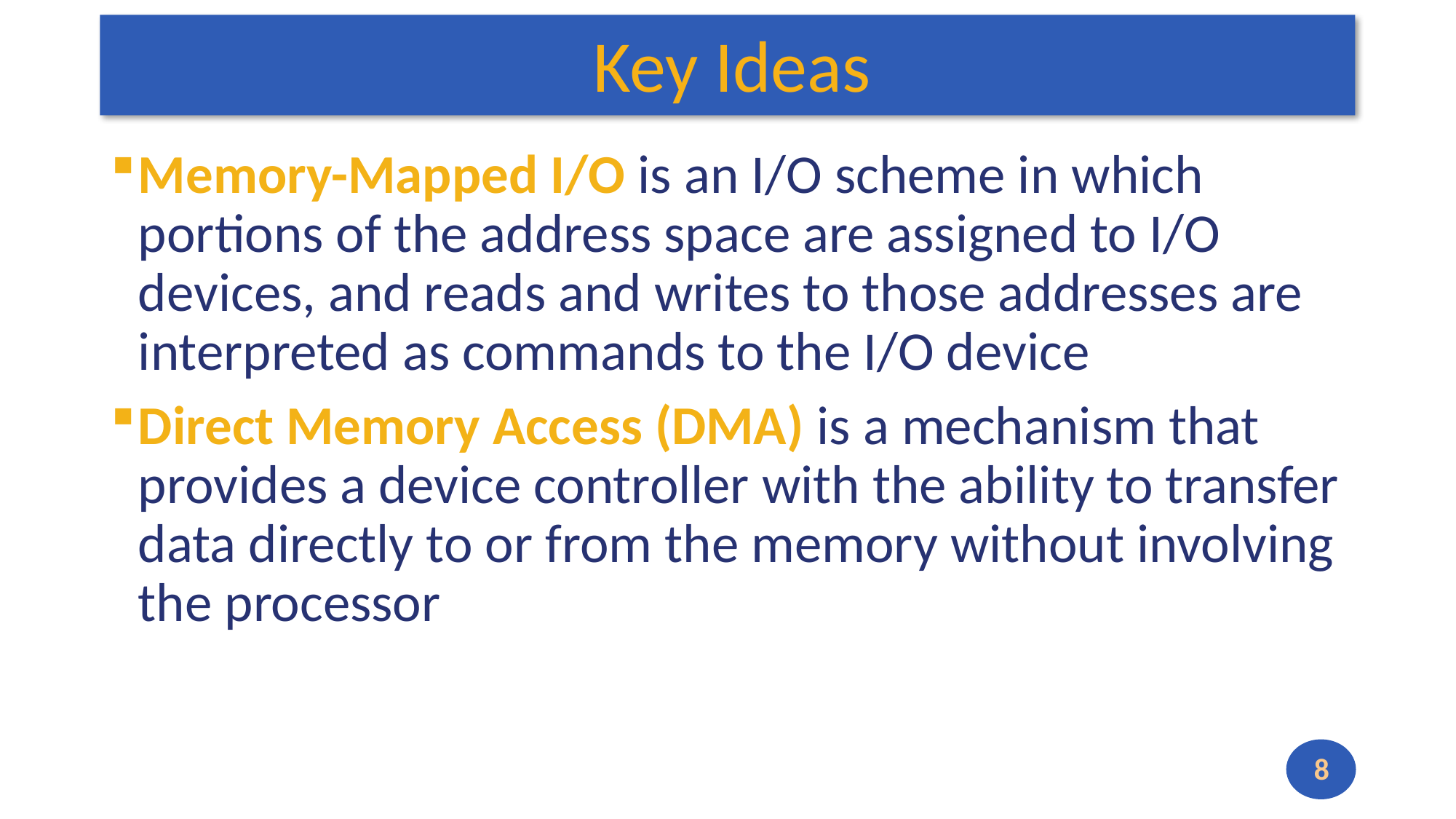

# Key Ideas
Memory-Mapped I/O is an I/O scheme in which portions of the address space are assigned to I/O devices, and reads and writes to those addresses are interpreted as commands to the I/O device
Direct Memory Access (DMA) is a mechanism that provides a device controller with the ability to transfer data directly to or from the memory without involving the processor
8